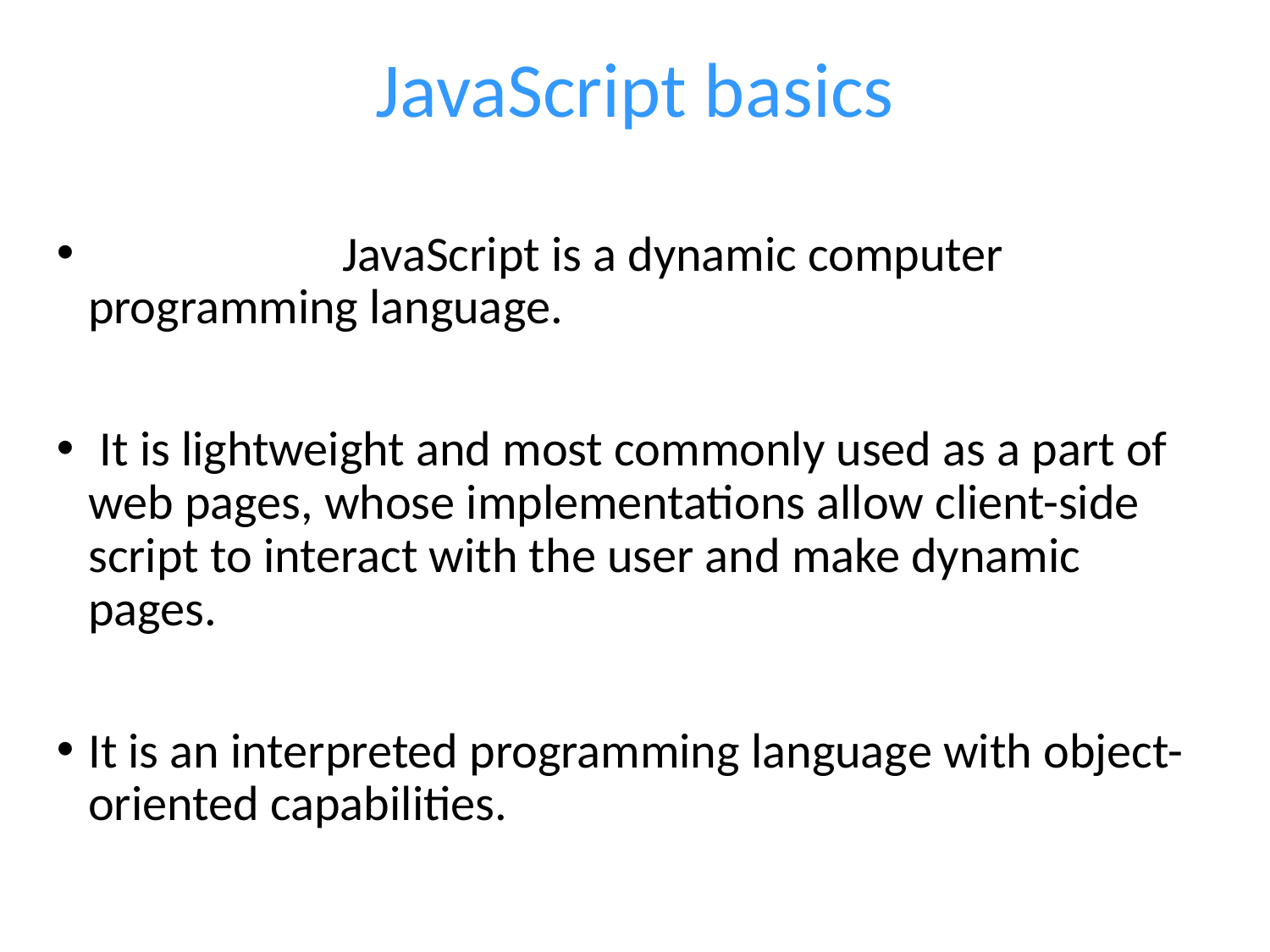

# JavaScript basics
		JavaScript is a dynamic computer programming language.

 It is lightweight and most commonly used as a part of web pages, whose implementations allow client-side script to interact with the user and make dynamic pages.

It is an interpreted programming language with object-oriented capabilities.